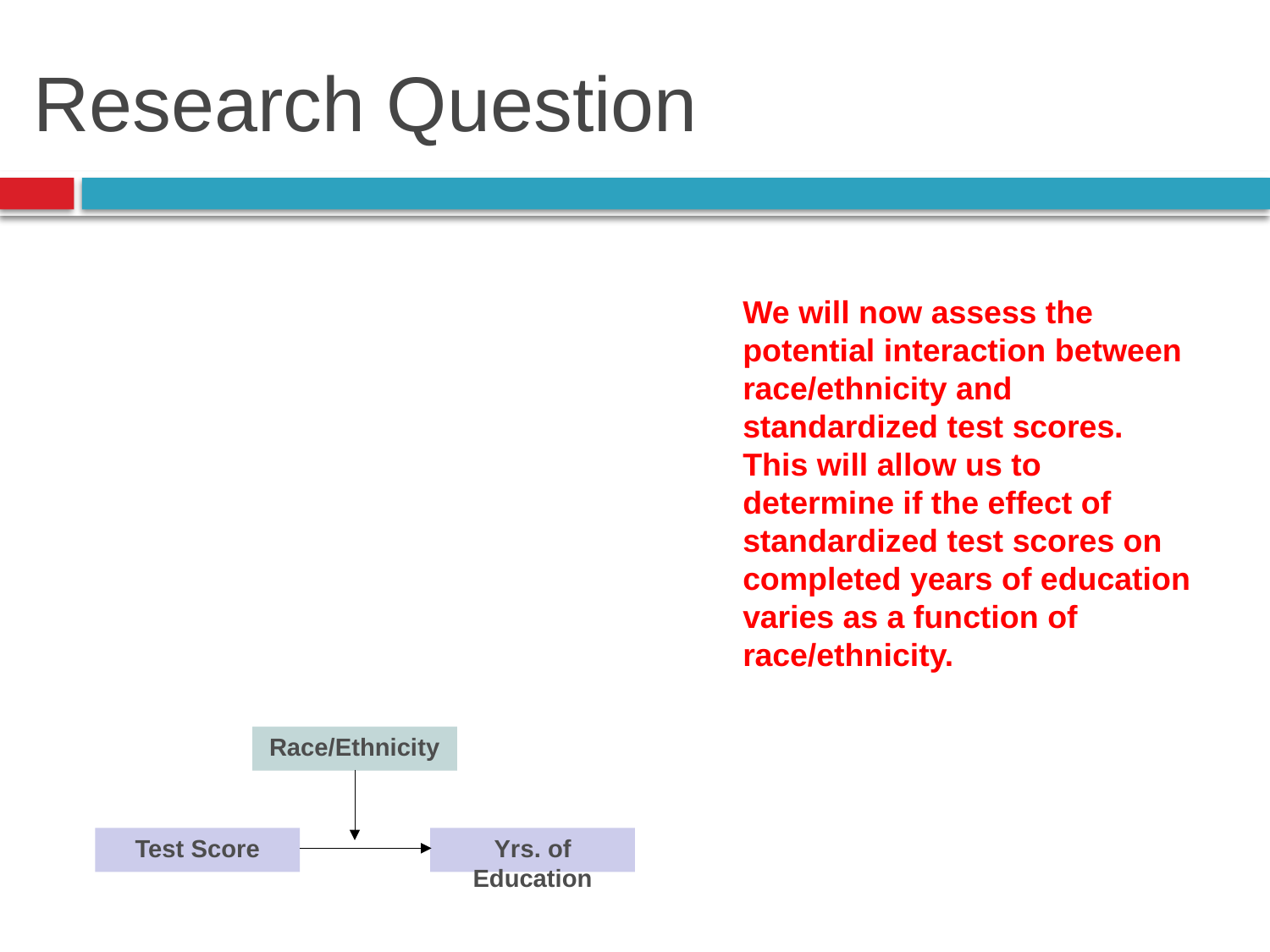

# Research Question
We will now assess the potential interaction between race/ethnicity and standardized test scores.  This will allow us to determine if the effect of standardized test scores on completed years of education varies as a function of race/ethnicity.
Race/Ethnicity
Test Score
Yrs. of Education